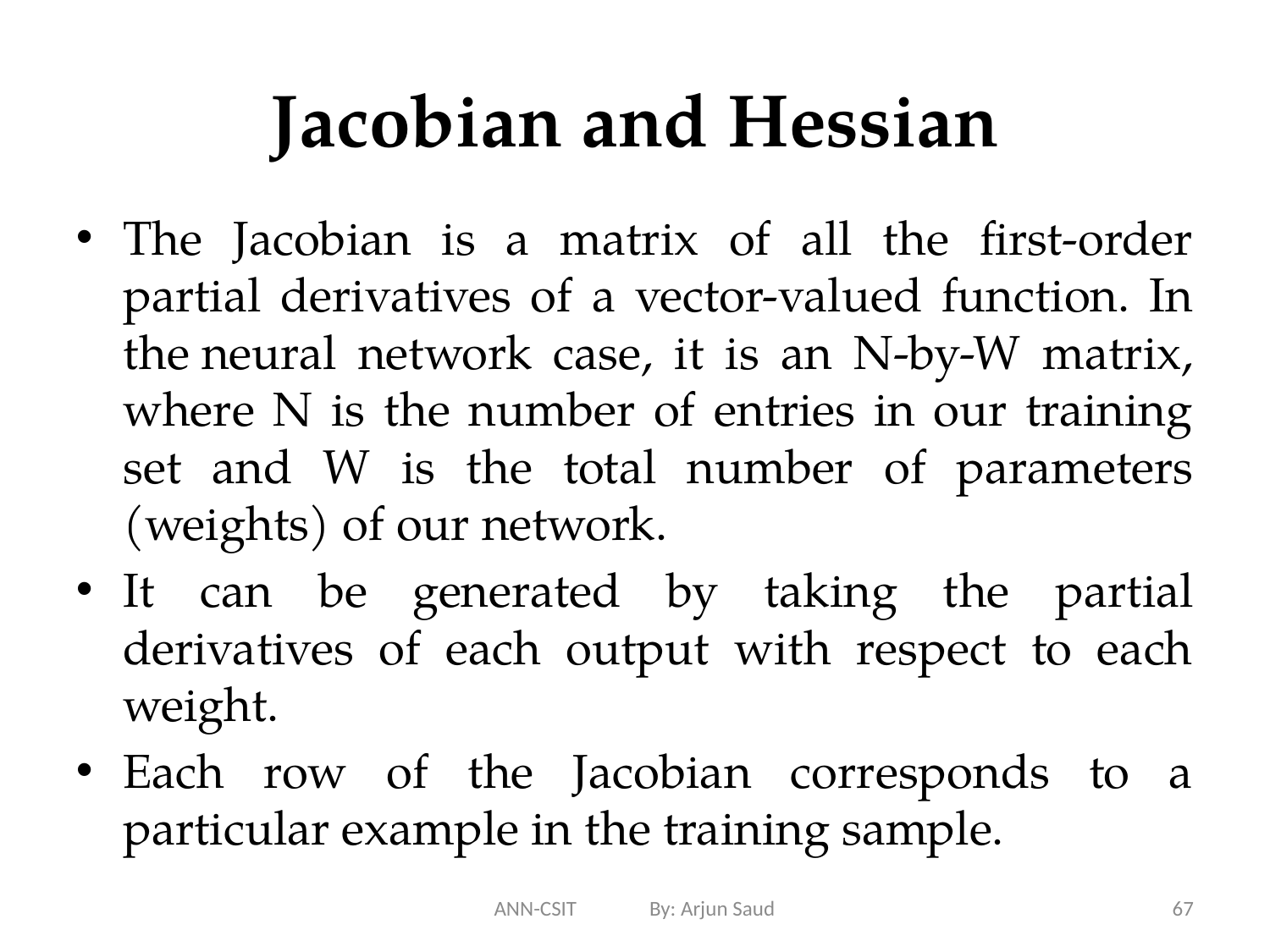

# Jacobian and Hessian
The Jacobian is a matrix of all the first-order partial derivatives of a vector-valued function. In the neural network case, it is an N-by-W matrix, where N is the number of entries in our training set and W is the total number of parameters (weights) of our network.
It can be generated by taking the partial derivatives of each output with respect to each weight.
Each row of the Jacobian corresponds to a particular example in the training sample.

ANN-CSIT               By: Arjun Saud
67